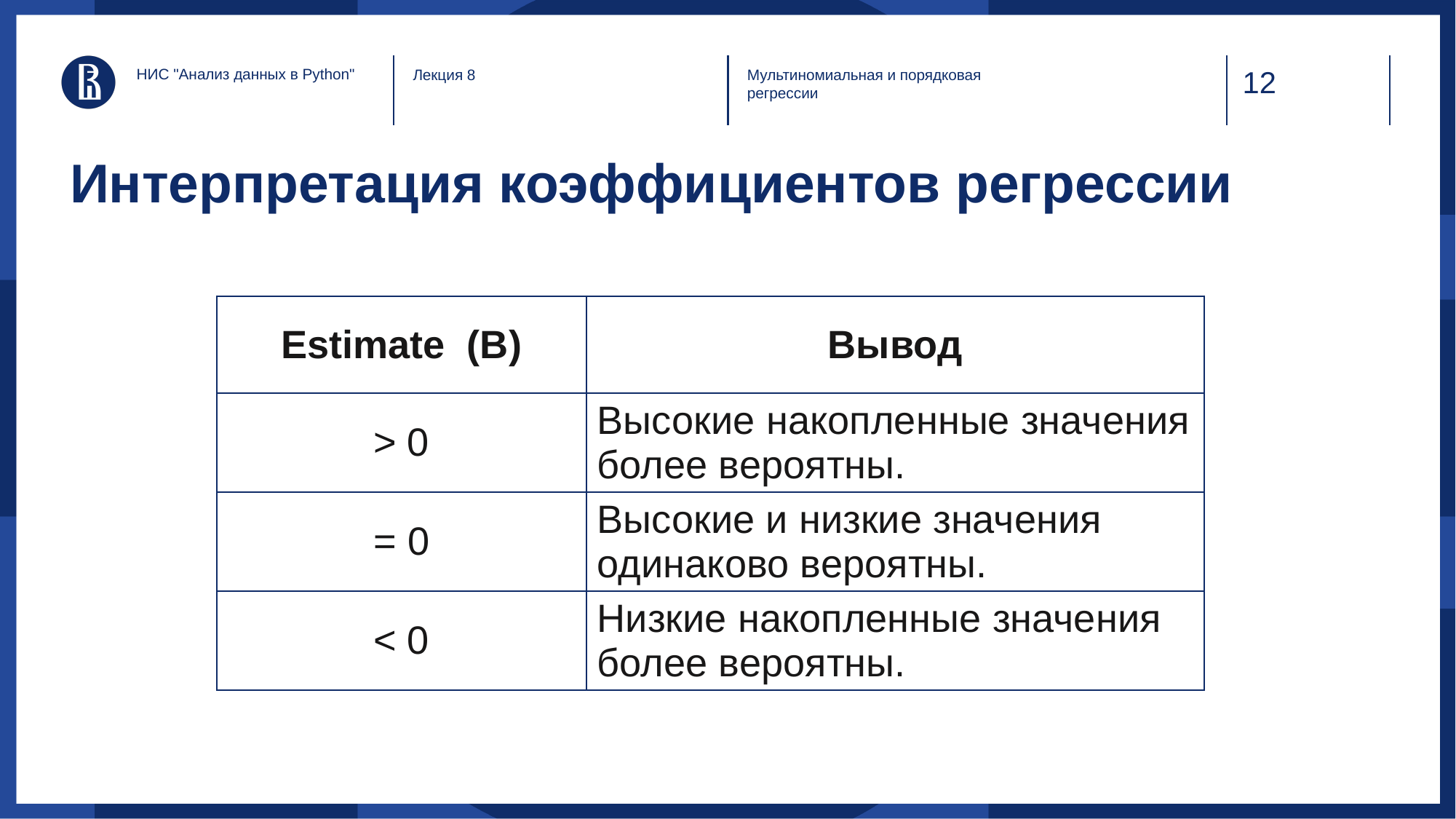

НИС "Анализ данных в Python"
Лекция 8
Мультиномиальная и порядковая регрессии
# Интерпретация коэффициентов регрессии
| Estimate (B) | Вывод |
| --- | --- |
| > 0 | Высокие накопленные значения более вероятны. |
| = 0 | Высокие и низкие значения одинаково вероятны. |
| < 0 | Низкие накопленные значения более вероятны. |